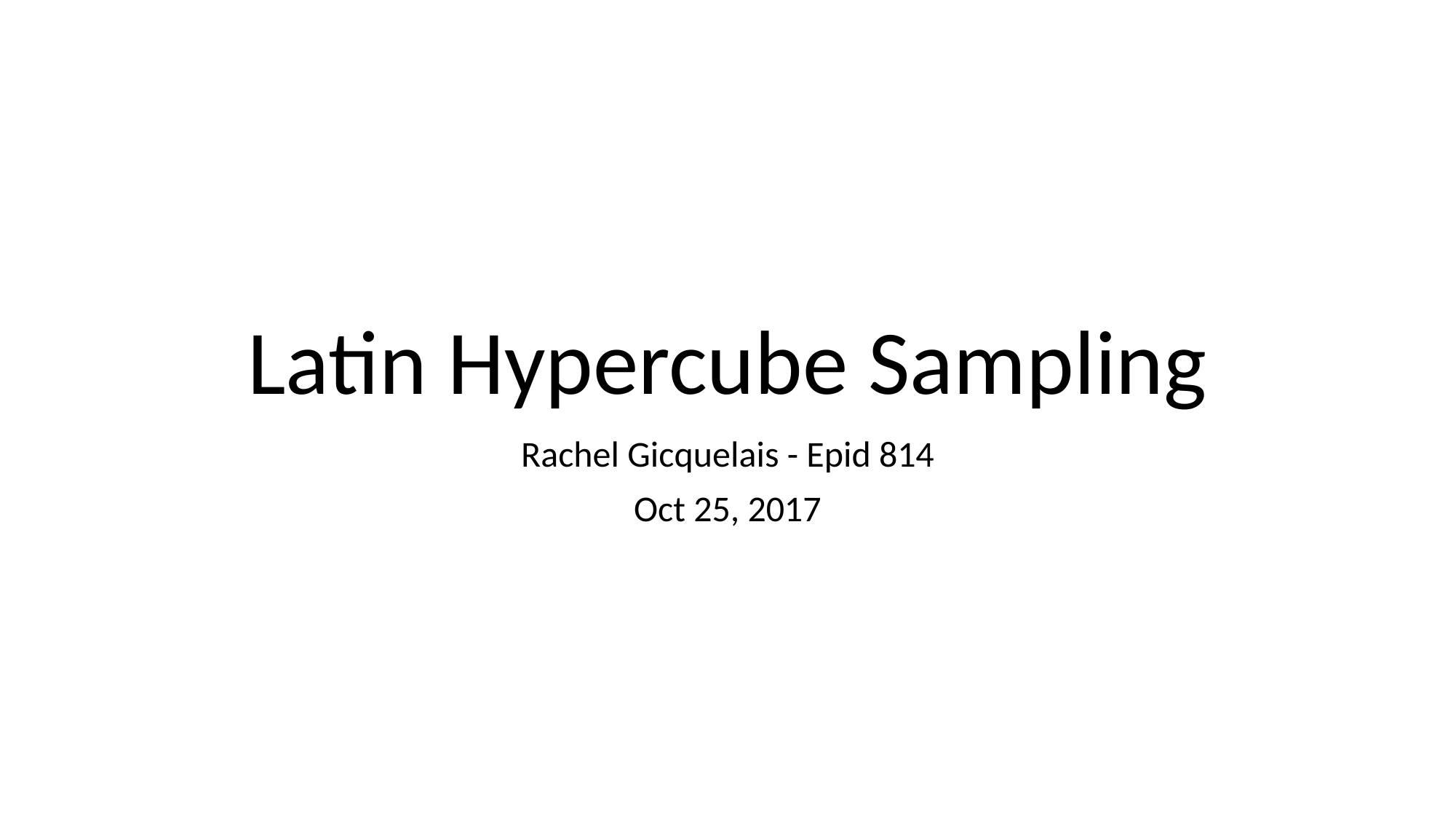

# Latin Hypercube Sampling
Rachel Gicquelais - Epid 814
Oct 25, 2017